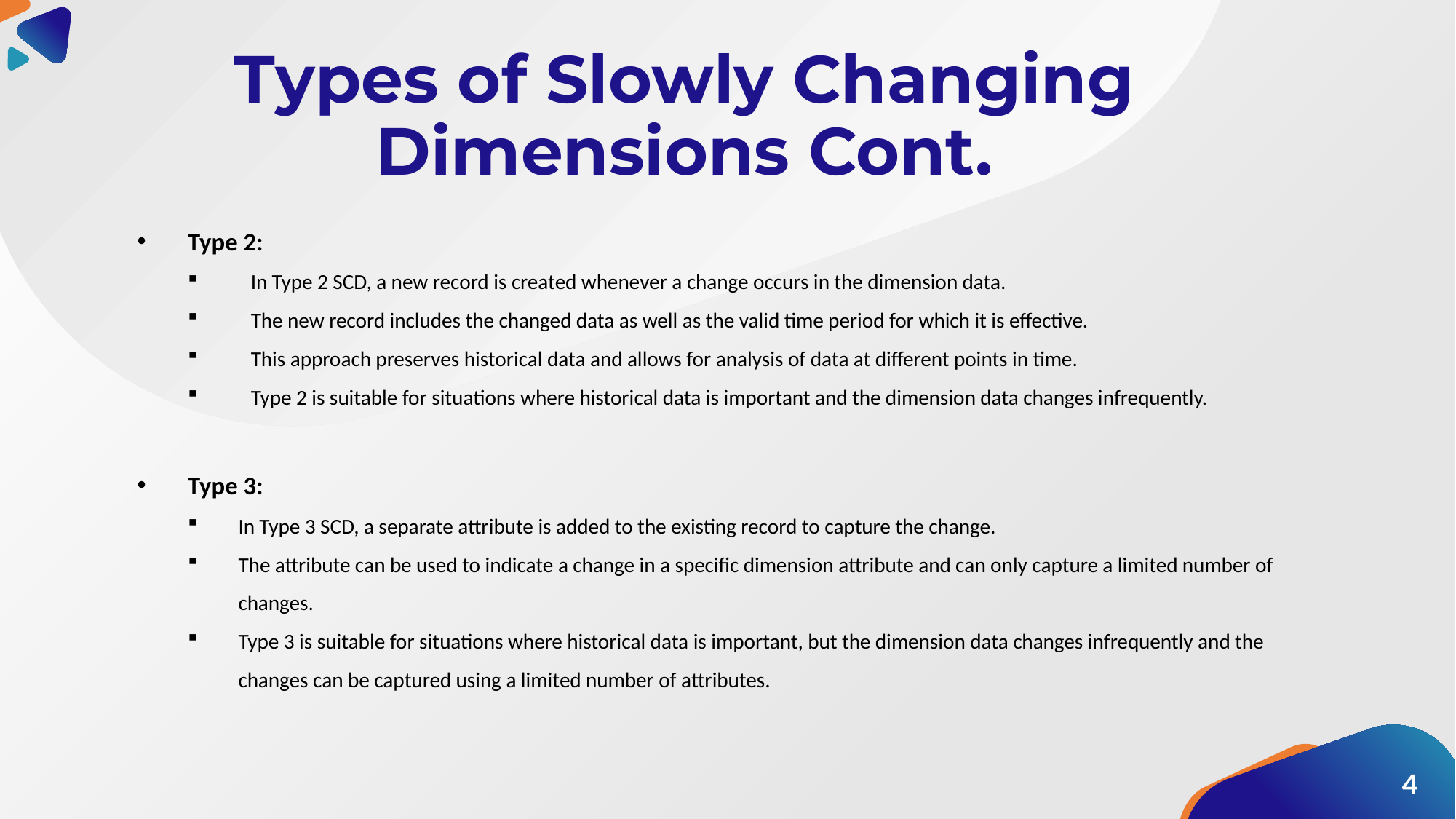

# Types of Slowly Changing Dimensions Cont.
Type 2:
In Type 2 SCD, a new record is created whenever a change occurs in the dimension data.
The new record includes the changed data as well as the valid time period for which it is effective.
This approach preserves historical data and allows for analysis of data at different points in time.
Type 2 is suitable for situations where historical data is important and the dimension data changes infrequently.

Type 3:
In Type 3 SCD, a separate attribute is added to the existing record to capture the change.
The attribute can be used to indicate a change in a specific dimension attribute and can only capture a limited number of changes.
Type 3 is suitable for situations where historical data is important, but the dimension data changes infrequently and the changes can be captured using a limited number of attributes.